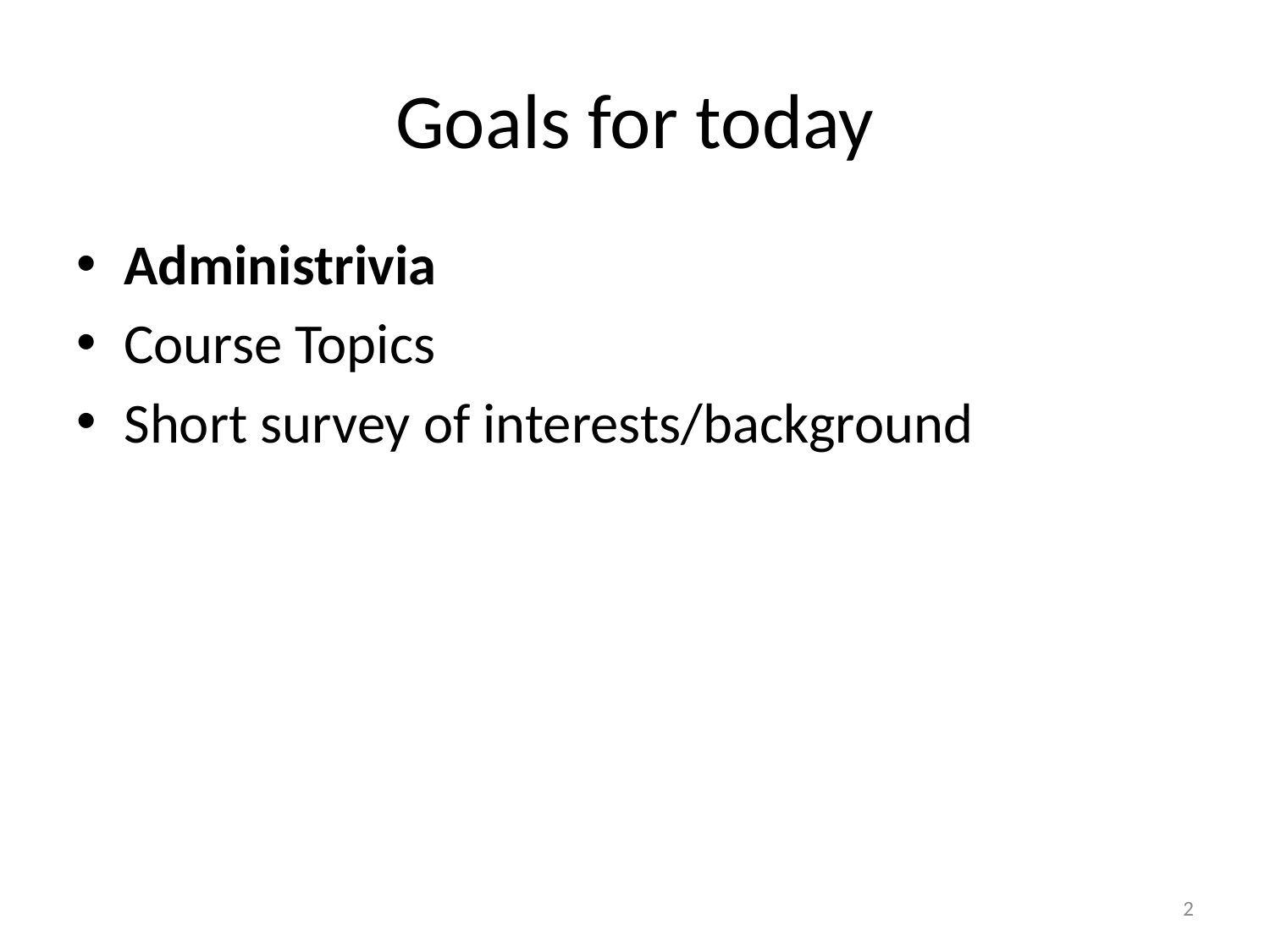

# Goals for today
Administrivia
Course Topics
Short survey of interests/background
2